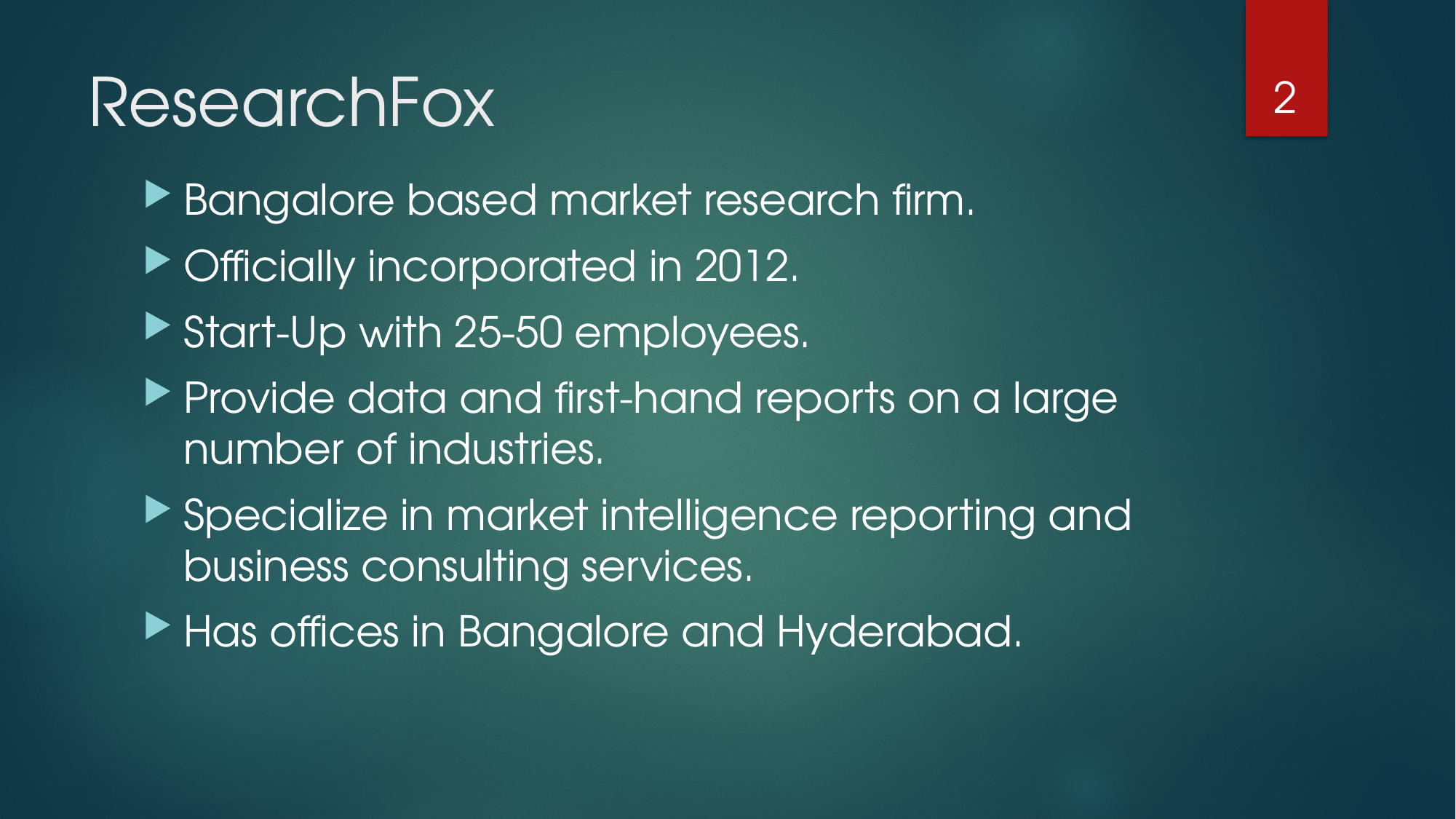

2
# ResearchFox
Bangalore based market research firm.
Officially incorporated in 2012.
Start-Up with 25-50 employees.
Provide data and first-hand reports on a large number of industries.
Specialize in market intelligence reporting and business consulting services.
Has offices in Bangalore and Hyderabad.